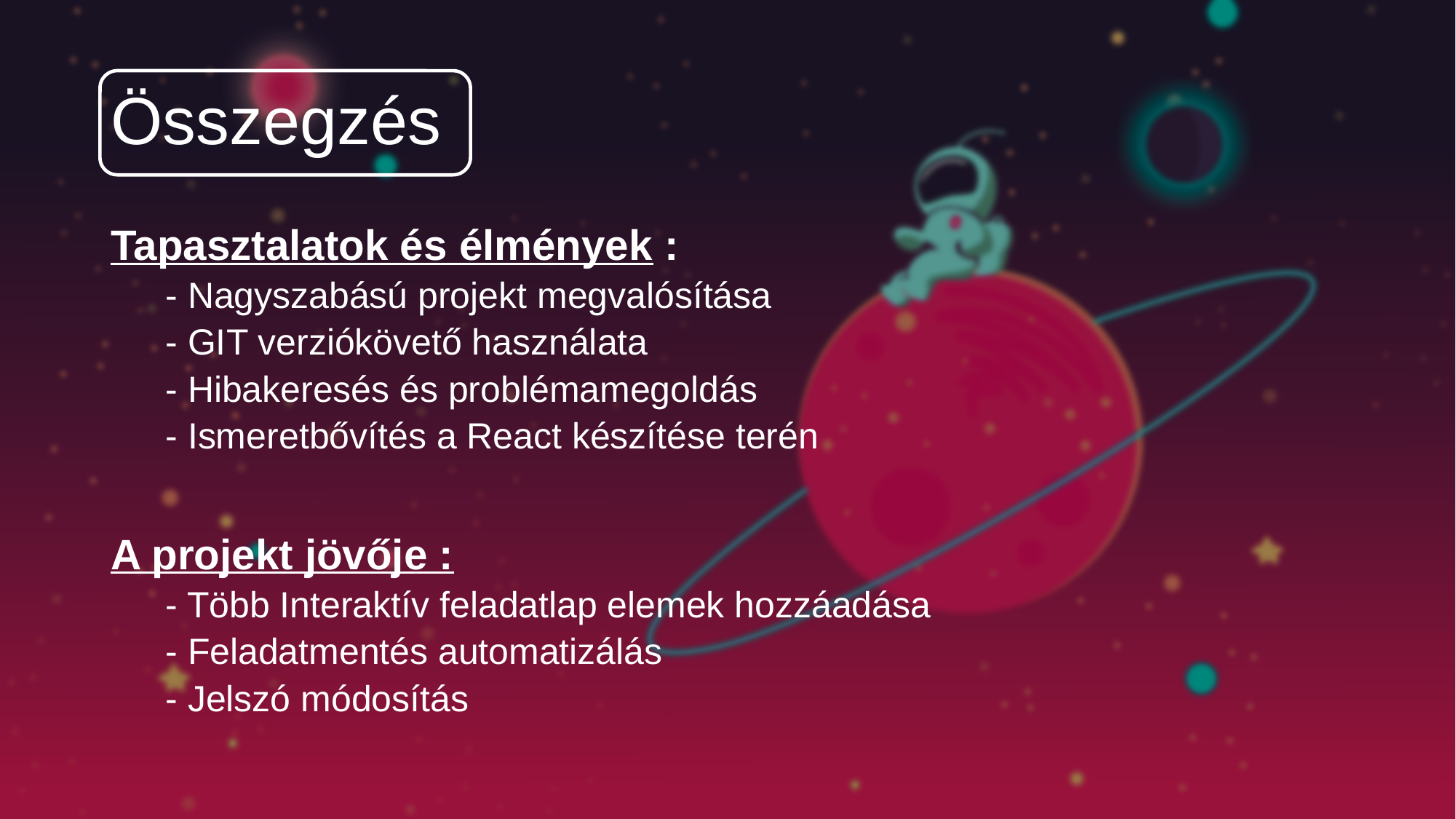

# Összegzés

Tapasztalatok és élmények :
- Nagyszabású projekt megvalósítása
- GIT verziókövető használata
- Hibakeresés és problémamegoldás
- Ismeretbővítés a React készítése terén

A projekt jövője :
- Több Interaktív feladatlap elemek hozzáadása
- Feladatmentés automatizálás
- Jelszó módosítás